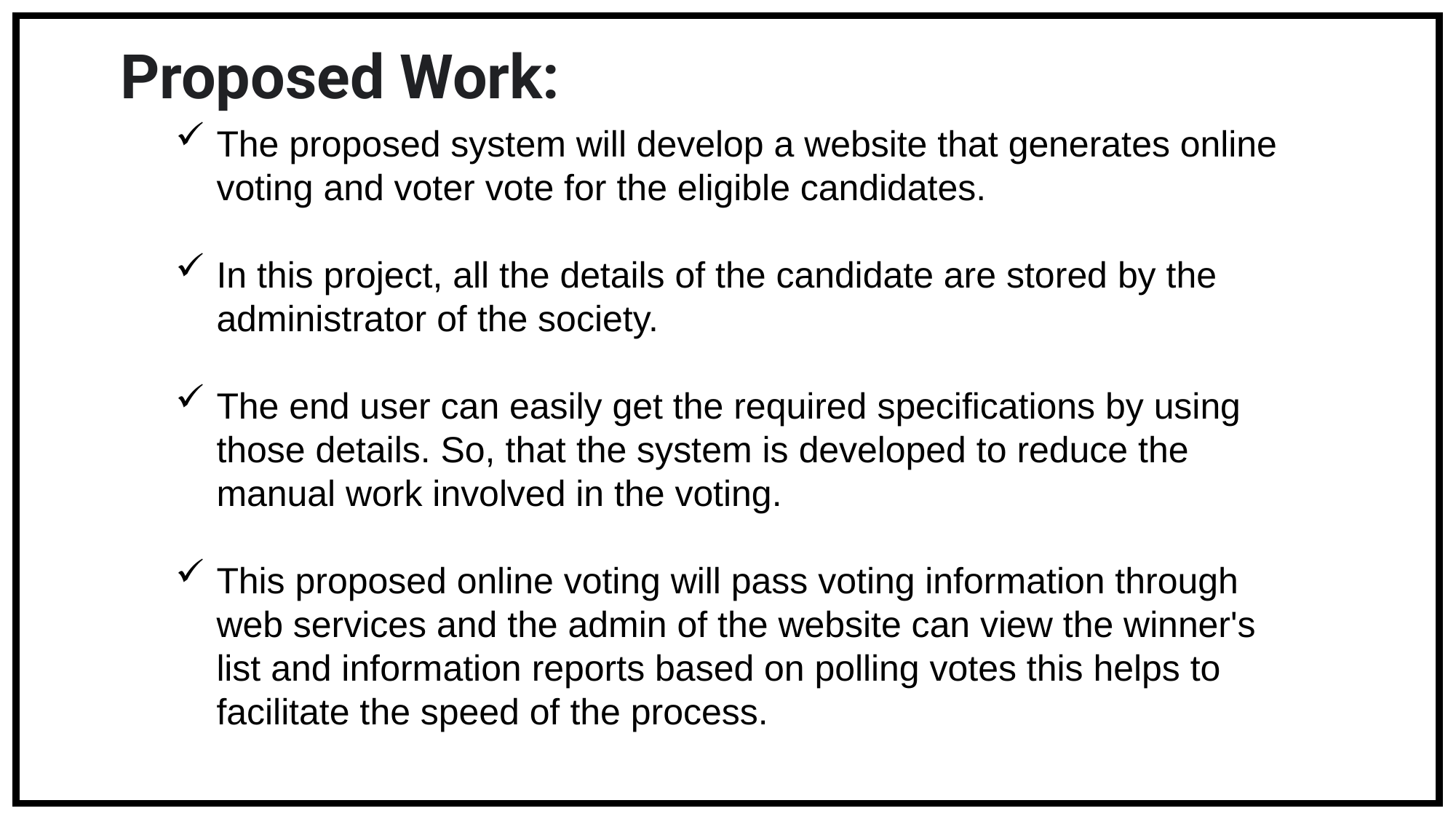

Proposed Work:
The proposed system will develop a website that generates online voting and voter vote for the eligible candidates.

In this project, all the details of the candidate are stored by the administrator of the society.

The end user can easily get the required specifications by using those details. So, that the system is developed to reduce the manual work involved in the voting.

This proposed online voting will pass voting information through web services and the admin of the website can view the winner's list and information reports based on polling votes this helps to facilitate the speed of the process.